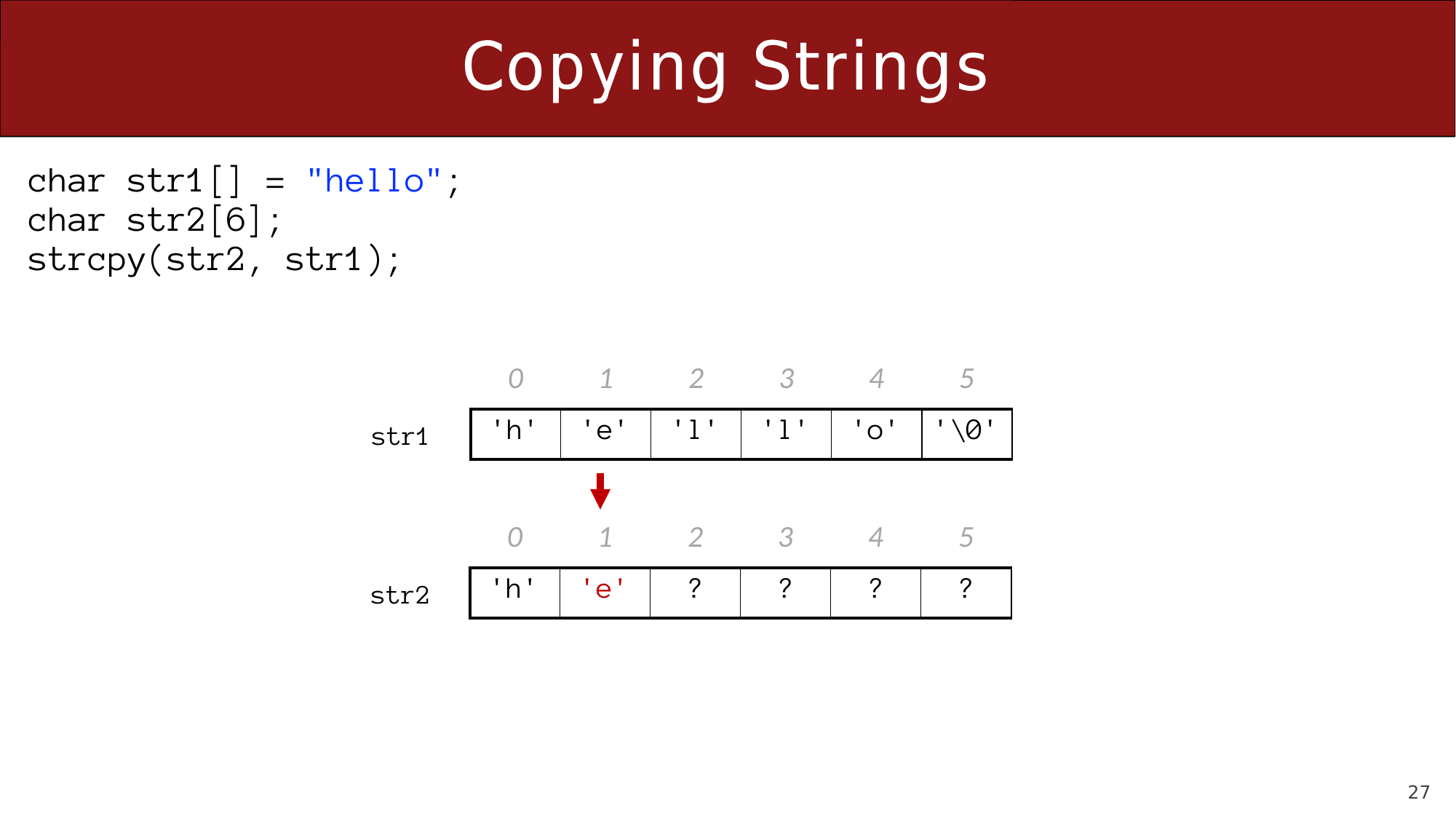

# Copying Strings
char str1[] = "hello";
char str2[6];
strcpy(str2, str1);

| 0 | 1 | 2 | 3 | 4 | 5 |
| --- | --- | --- | --- | --- | --- |
| 'h' | 'e' | 'l' | 'l' | 'o' | '\0' |
str1
| 0 | 1 | 2 | 3 | 4 | 5 |
| --- | --- | --- | --- | --- | --- |
| 'h' | 'e' | ? | ? | ? | ? |
str2